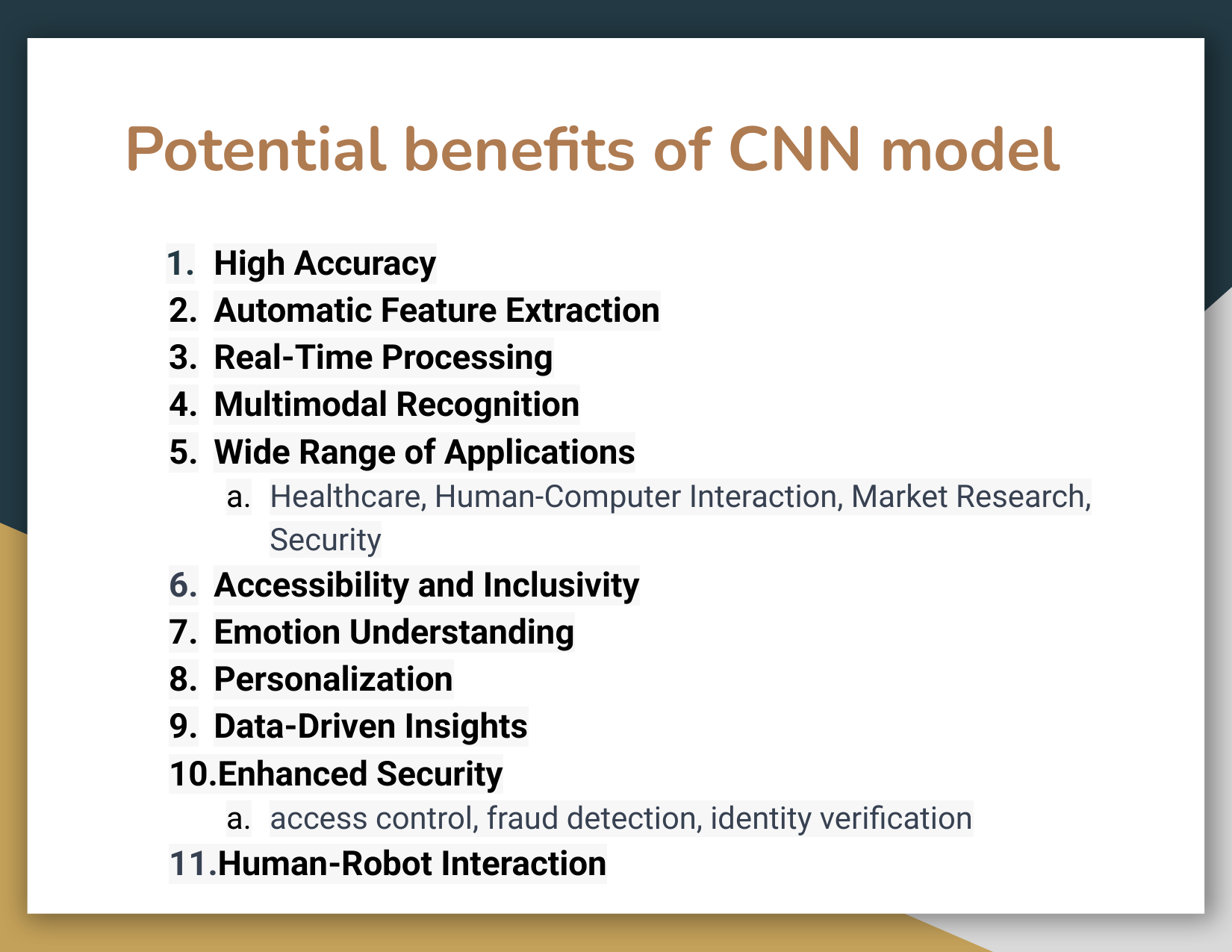

# Potential benefits of CNN model
High Accuracy
Automatic Feature Extraction
Real-Time Processing
Multimodal Recognition
Wide Range of Applications
Healthcare, Human-Computer Interaction, Market Research, Security
Accessibility and Inclusivity
Emotion Understanding
Personalization
Data-Driven Insights
Enhanced Security
access control, fraud detection, identity verification
Human-Robot Interaction